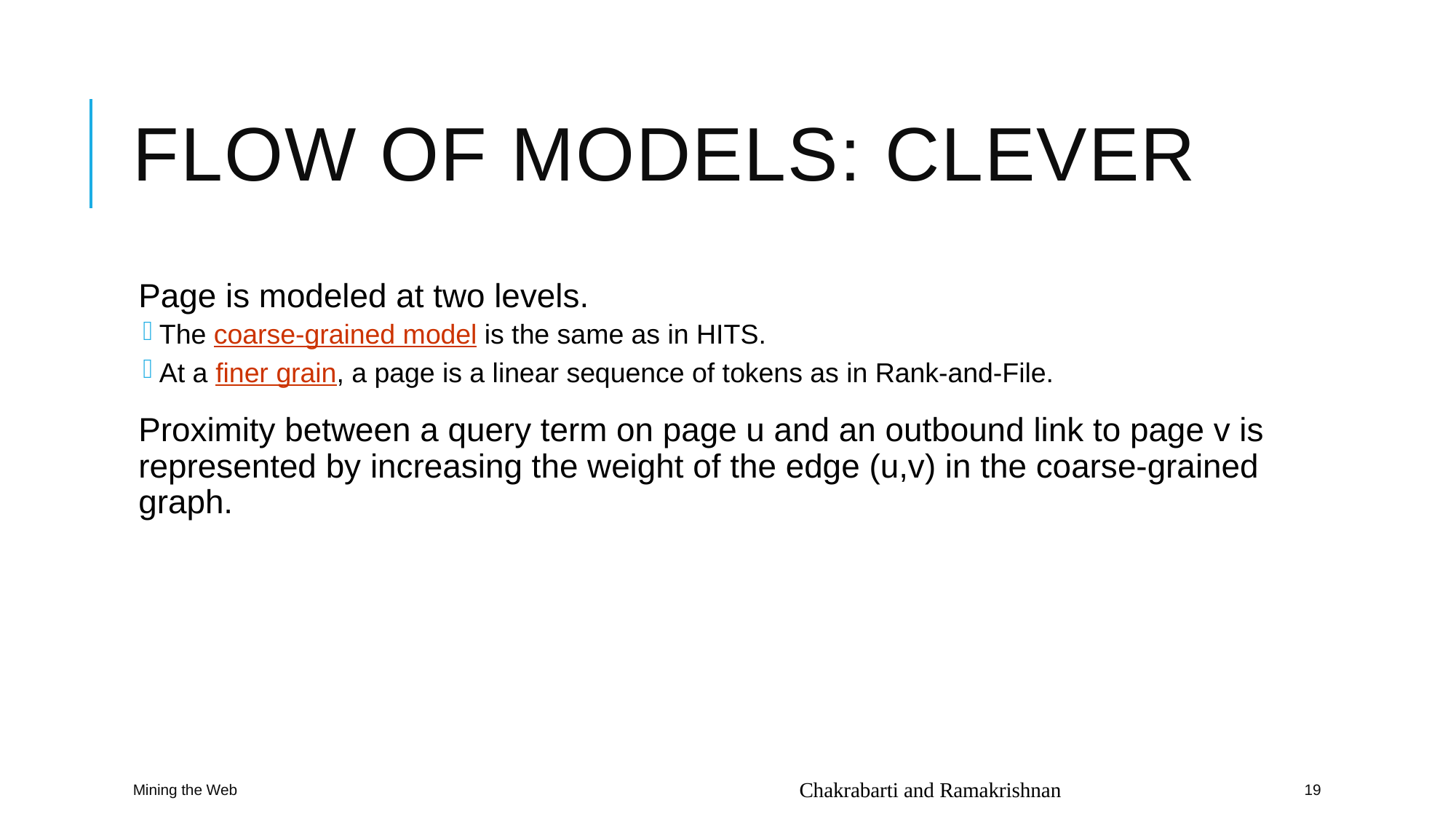

# Flow of Models: Clever
Page is modeled at two levels.
The coarse-grained model is the same as in HITS.
At a finer grain, a page is a linear sequence of tokens as in Rank-and-File.
Proximity between a query term on page u and an outbound link to page v is represented by increasing the weight of the edge (u,v) in the coarse-grained graph.
Mining the Web
Chakrabarti and Ramakrishnan
19